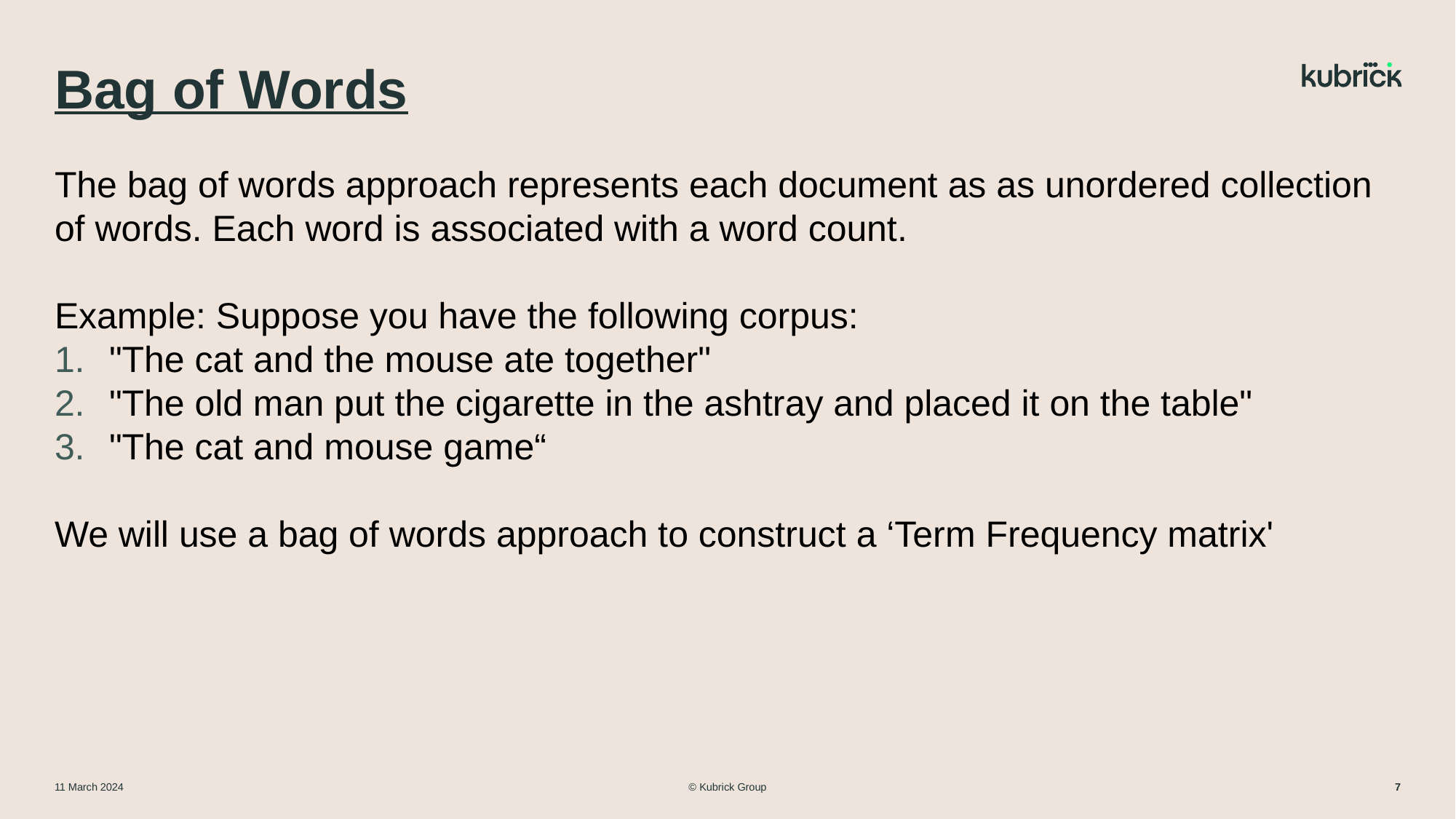

# Bag of Words
The bag of words approach represents each document as as unordered collection of words. Each word is associated with a word count.

Example: Suppose you have the following corpus:
"The cat and the mouse ate together"
"The old man put the cigarette in the ashtray and placed it on the table"
"The cat and mouse game“

We will use a bag of words approach to construct a ‘Term Frequency matrix'
© Kubrick Group
11 March 2024
7